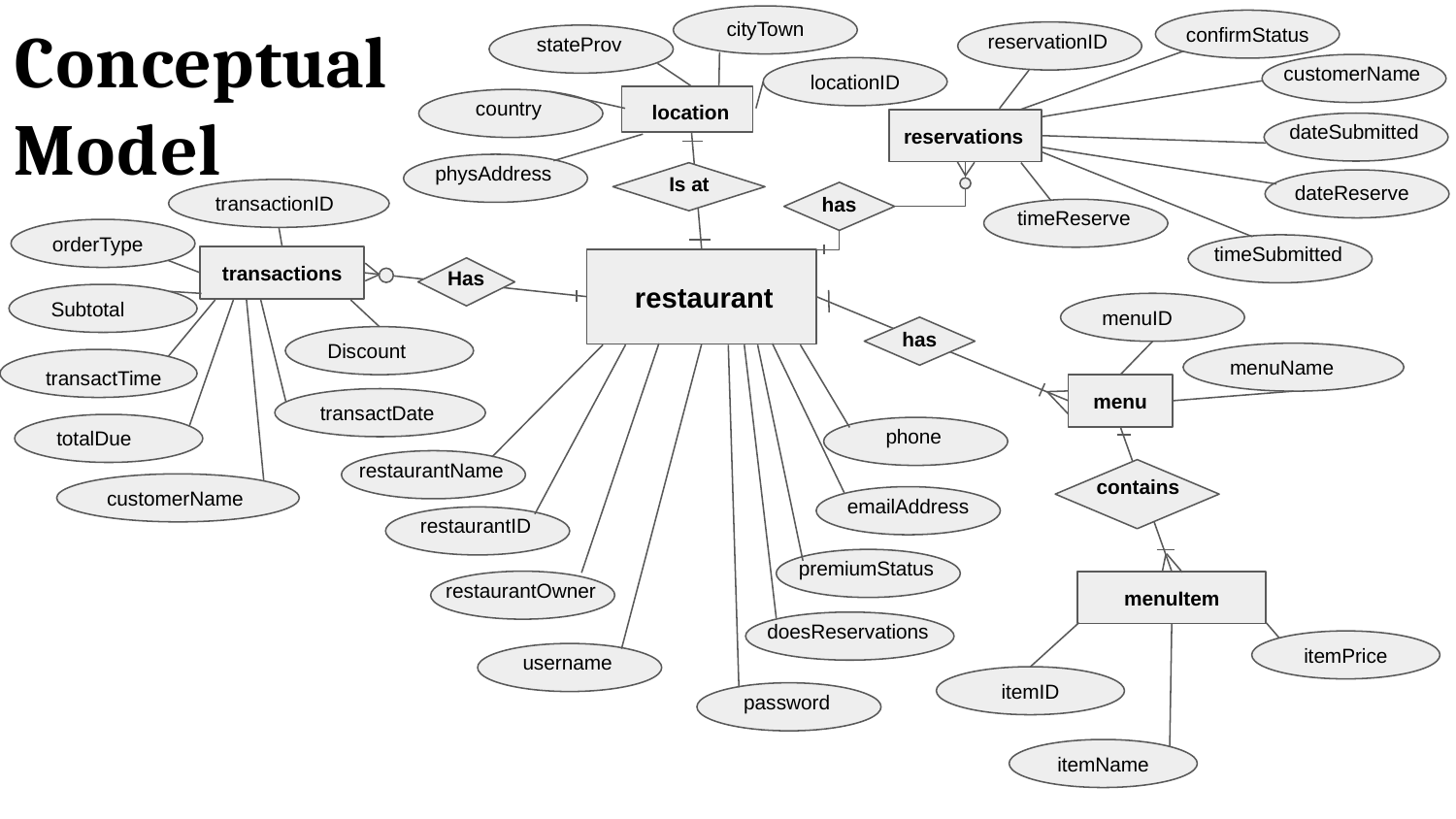

Conceptual Model

cityTown

confirmStatus

reservationID

stateProv

customerName

locationID

country
location

dateSubmitted
reservations

physAddress

Is at

dateReserve

has

transactionID

timeReserve

orderType
timeSubmitted

transactions

Has

restaurant

Subtotal
menuID
has

Discount
menuName

transactTime

menu
transactDate
phone
totalDue

restaurantName

contains

customerName
emailAddress

restaurantID

premiumStatus

restaurantOwner

menuItem
doesReservations

itemPrice
username

itemID
password

itemName